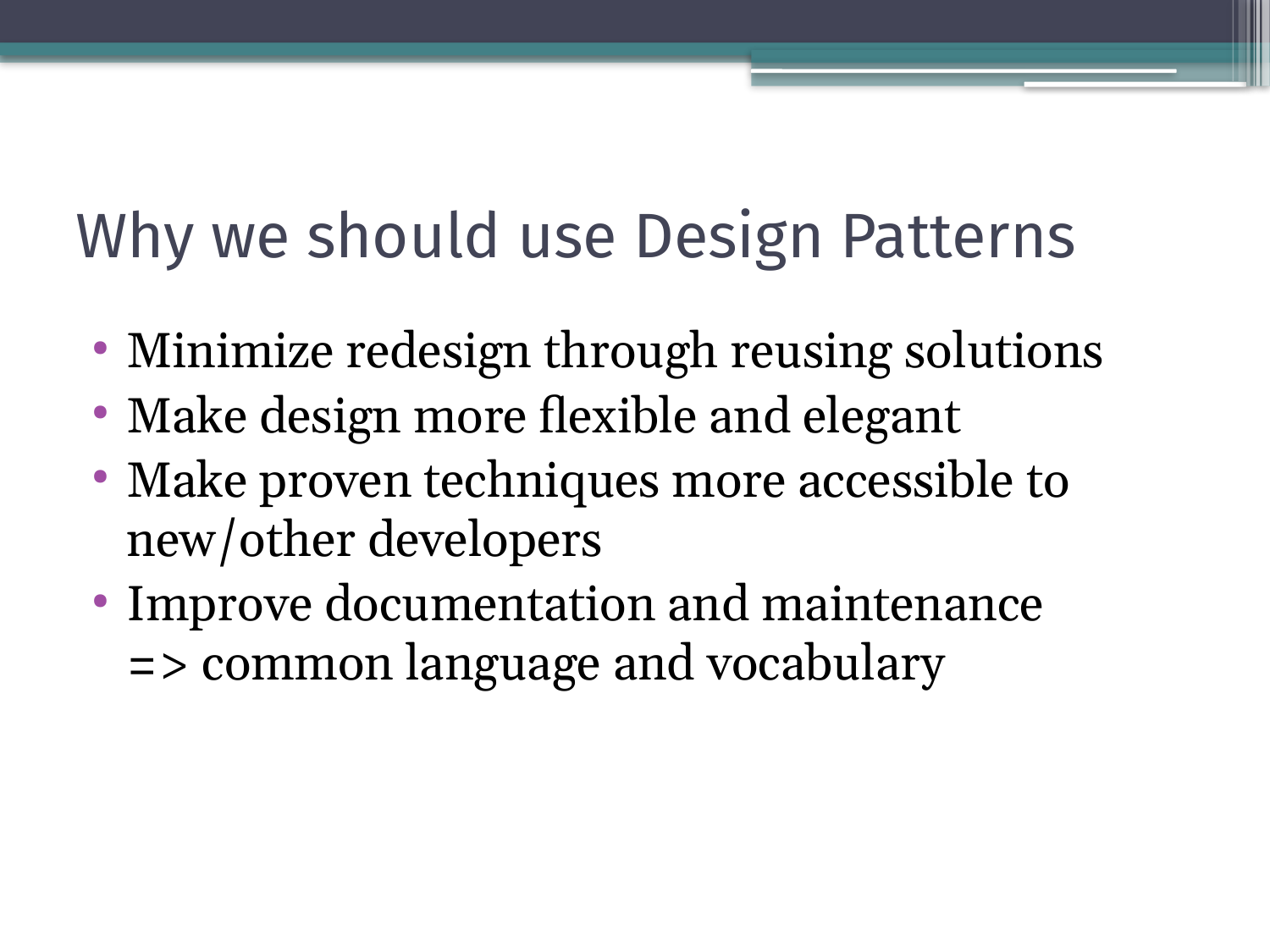

# Why we should use Design Patterns
Minimize redesign through reusing solutions
Make design more flexible and elegant
Make proven techniques more accessible to new/other developers
Improve documentation and maintenance
=> common language and vocabulary